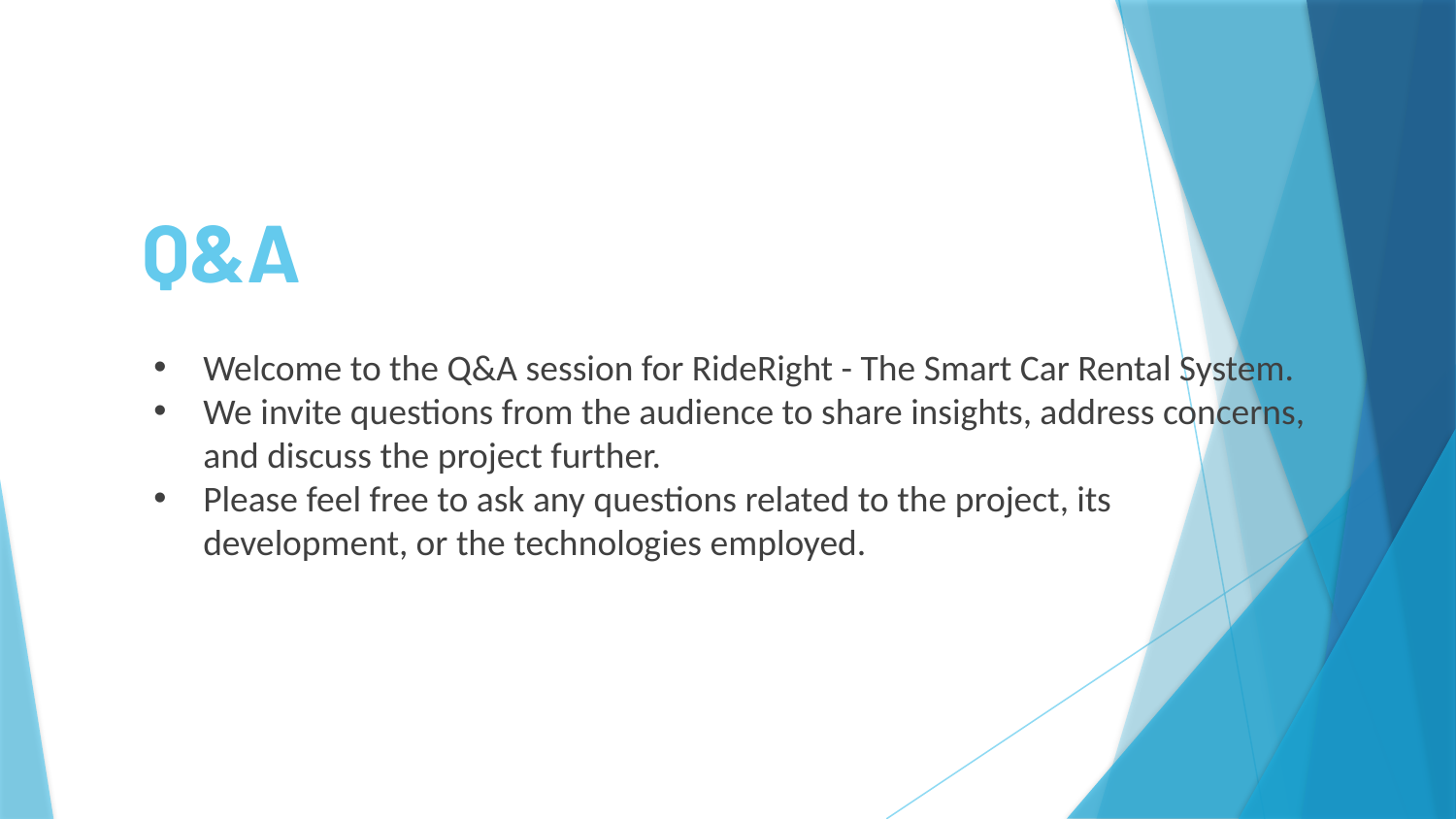

# Q&A

Welcome to the Q&A session for RideRight - The Smart Car Rental System.
We invite questions from the audience to share insights, address concerns, and discuss the project further.
Please feel free to ask any questions related to the project, its development, or the technologies employed.